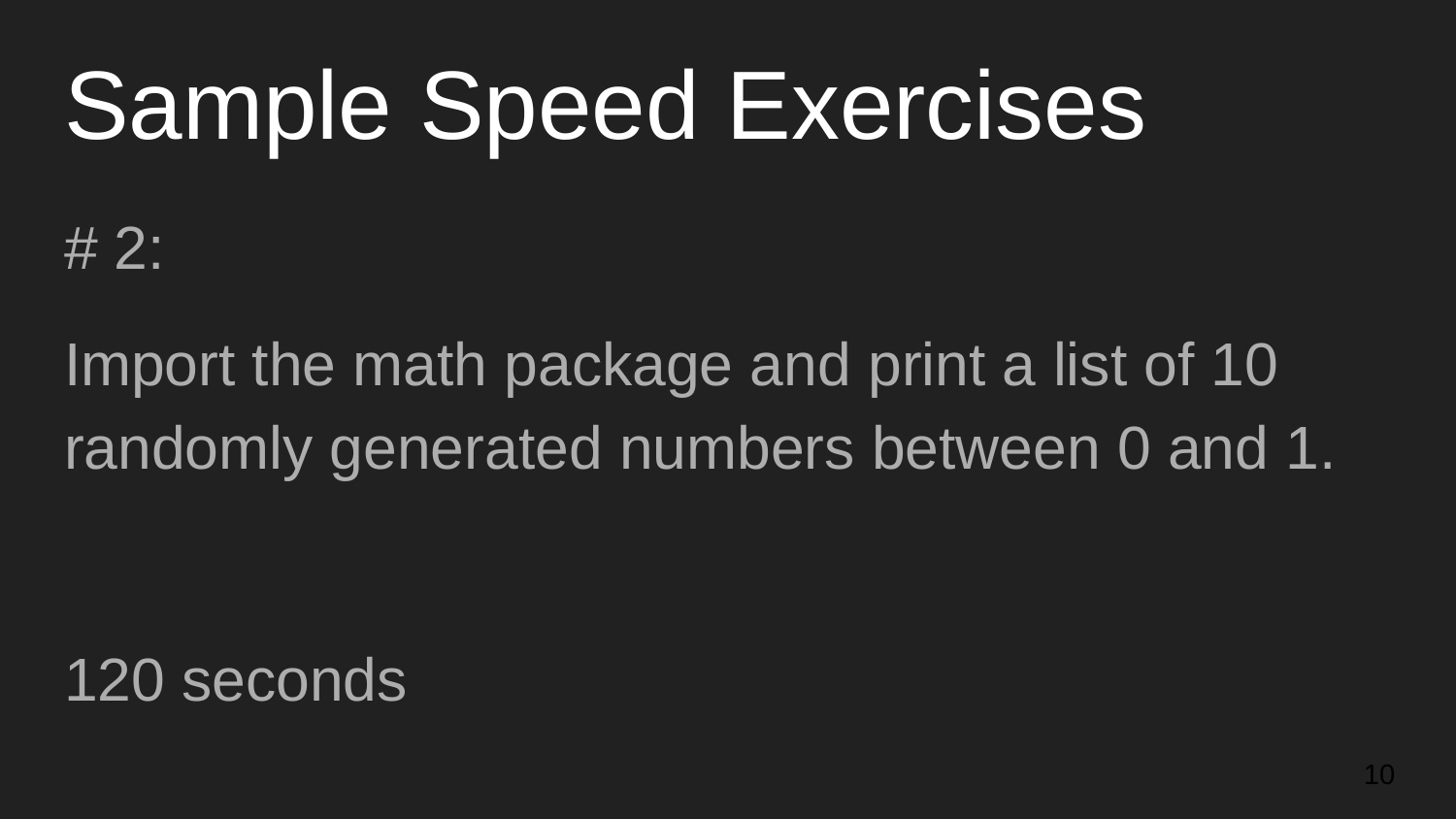

# Sample Speed Exercises
# 2:
Import the math package and print a list of 10 randomly generated numbers between 0 and 1.

120 seconds
10